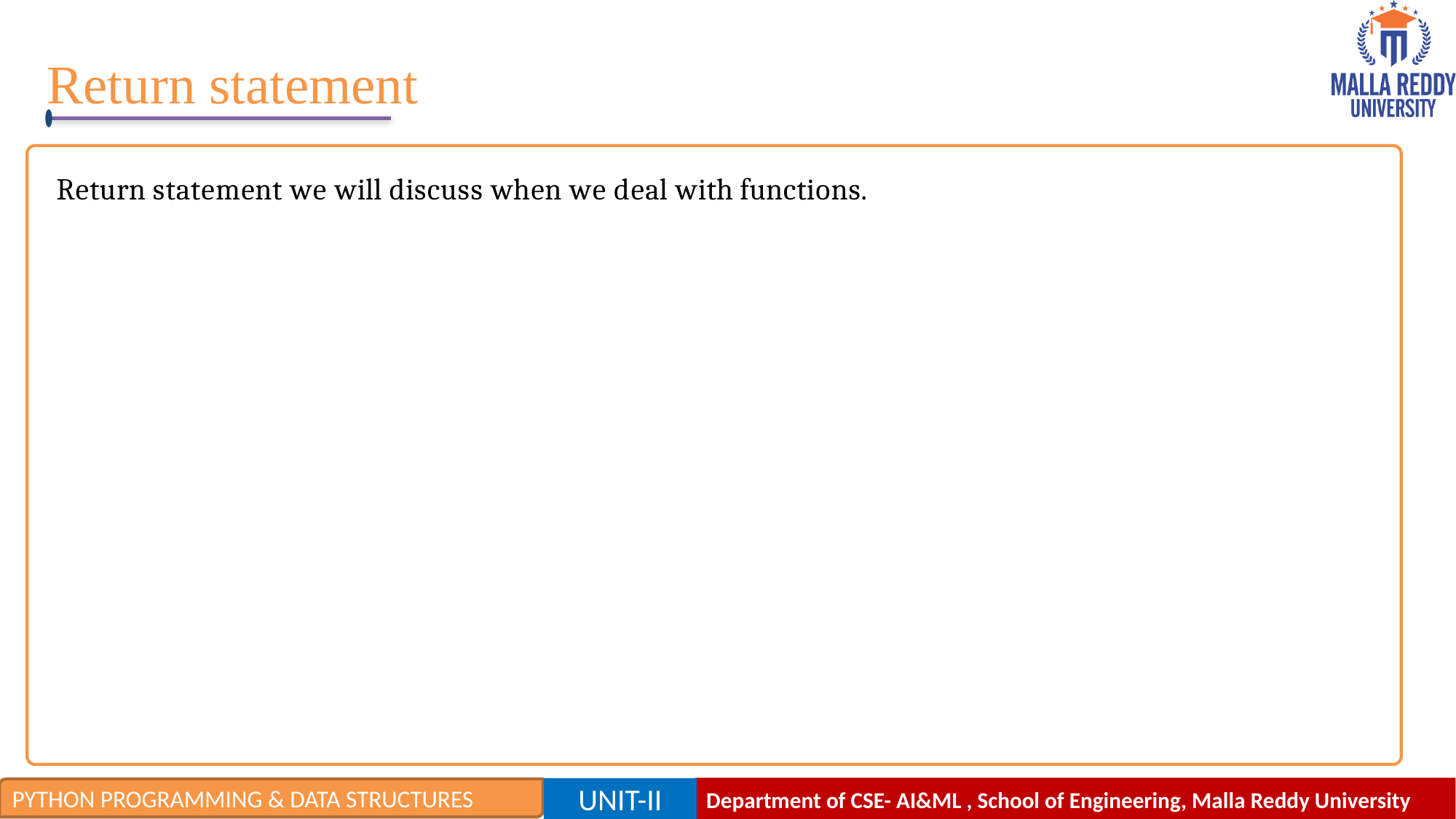

# Return statement

Return statement we will discuss when we deal with functions.